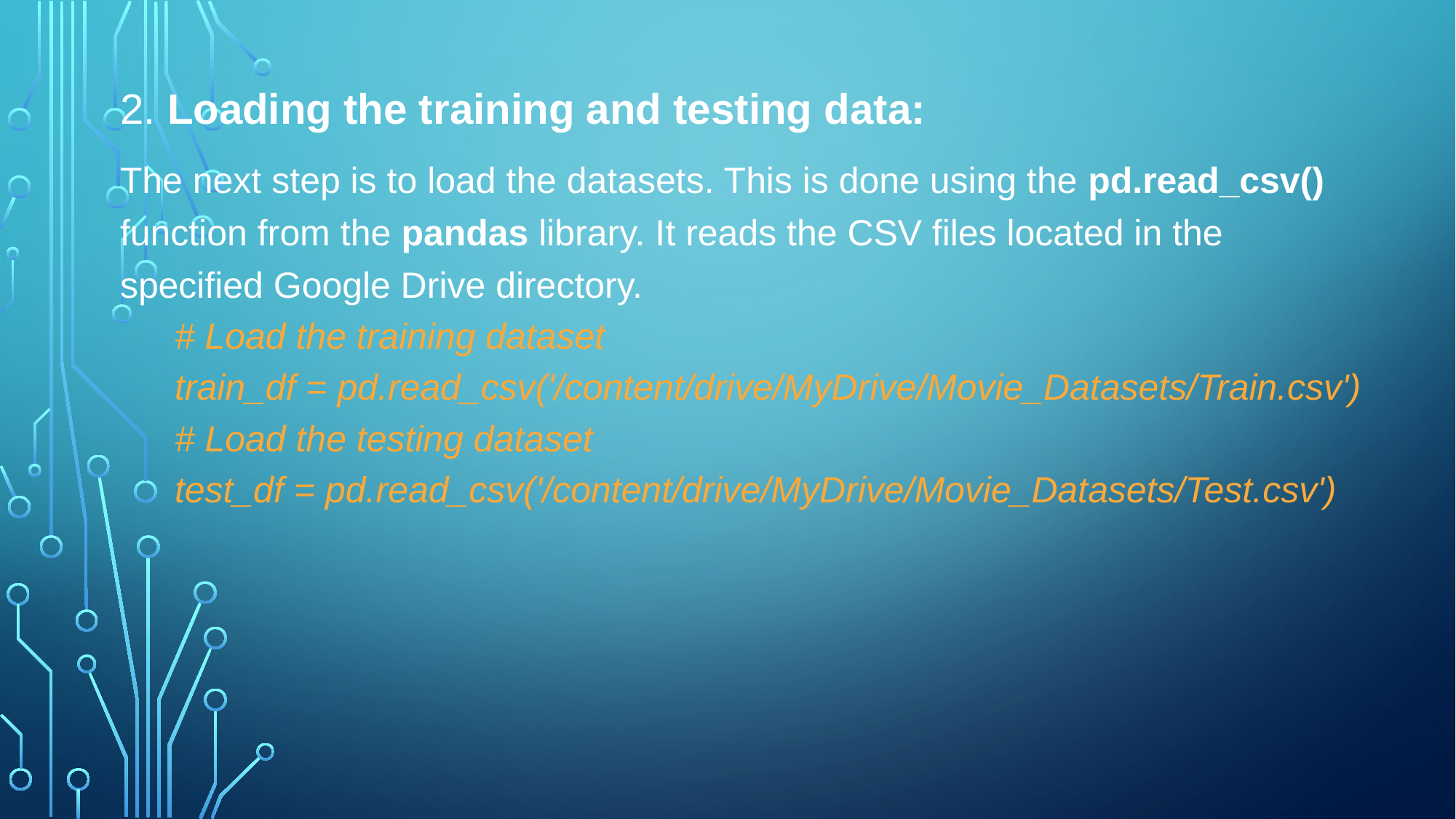

.
2. Loading the training and testing data:
The next step is to load the datasets. This is done using the pd.read_csv() function from the pandas library. It reads the CSV files located in the specified Google Drive directory.
# Load the training dataset
train_df = pd.read_csv('/content/drive/MyDrive/Movie_Datasets/Train.csv')
# Load the testing dataset
test_df = pd.read_csv('/content/drive/MyDrive/Movie_Datasets/Test.csv')